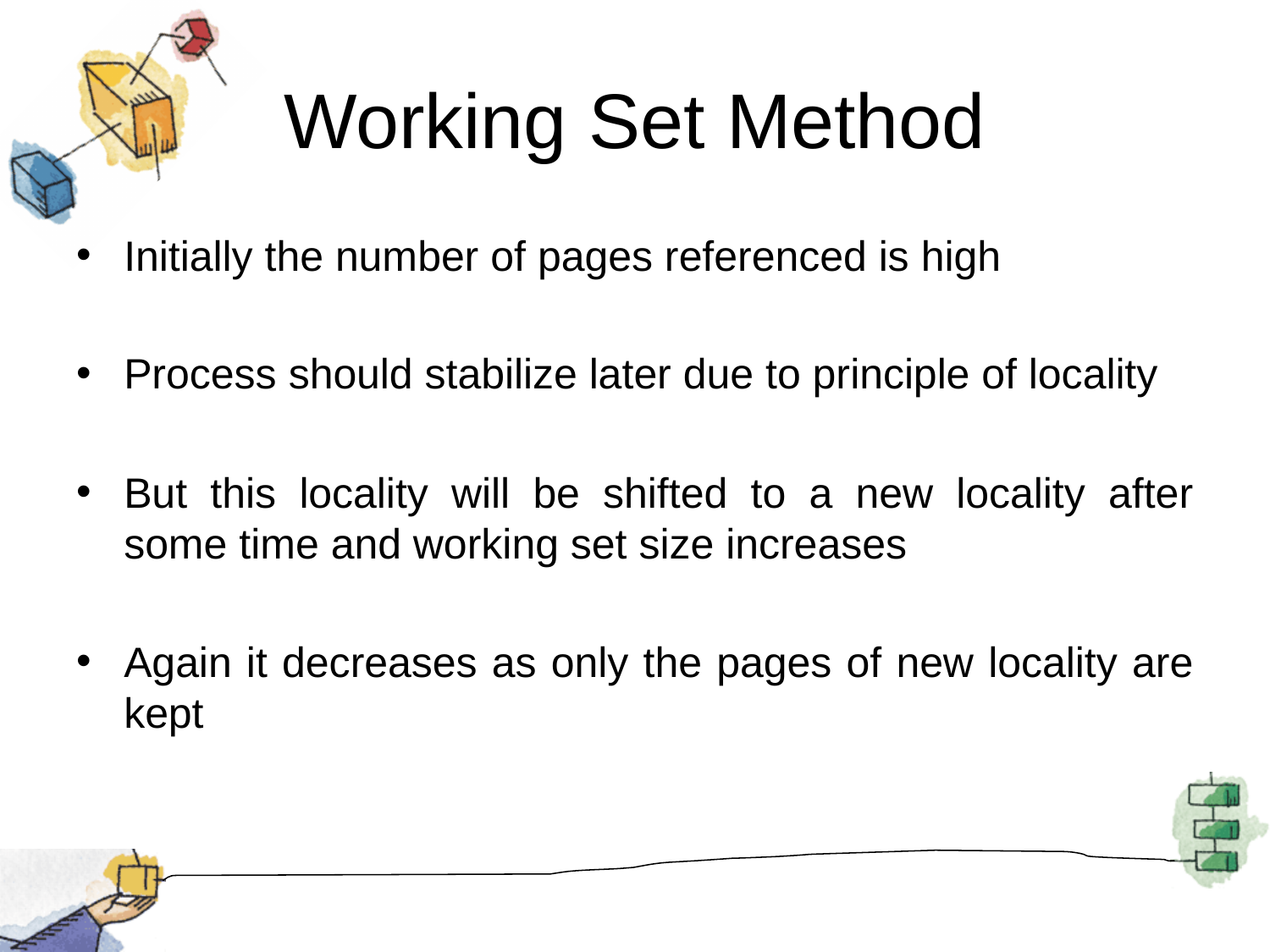

# Working Set Method
Initially the number of pages referenced is high

Process should stabilize later due to principle of locality

But this locality will be shifted to a new locality after some time and working set size increases

Again it decreases as only the pages of new locality are kept